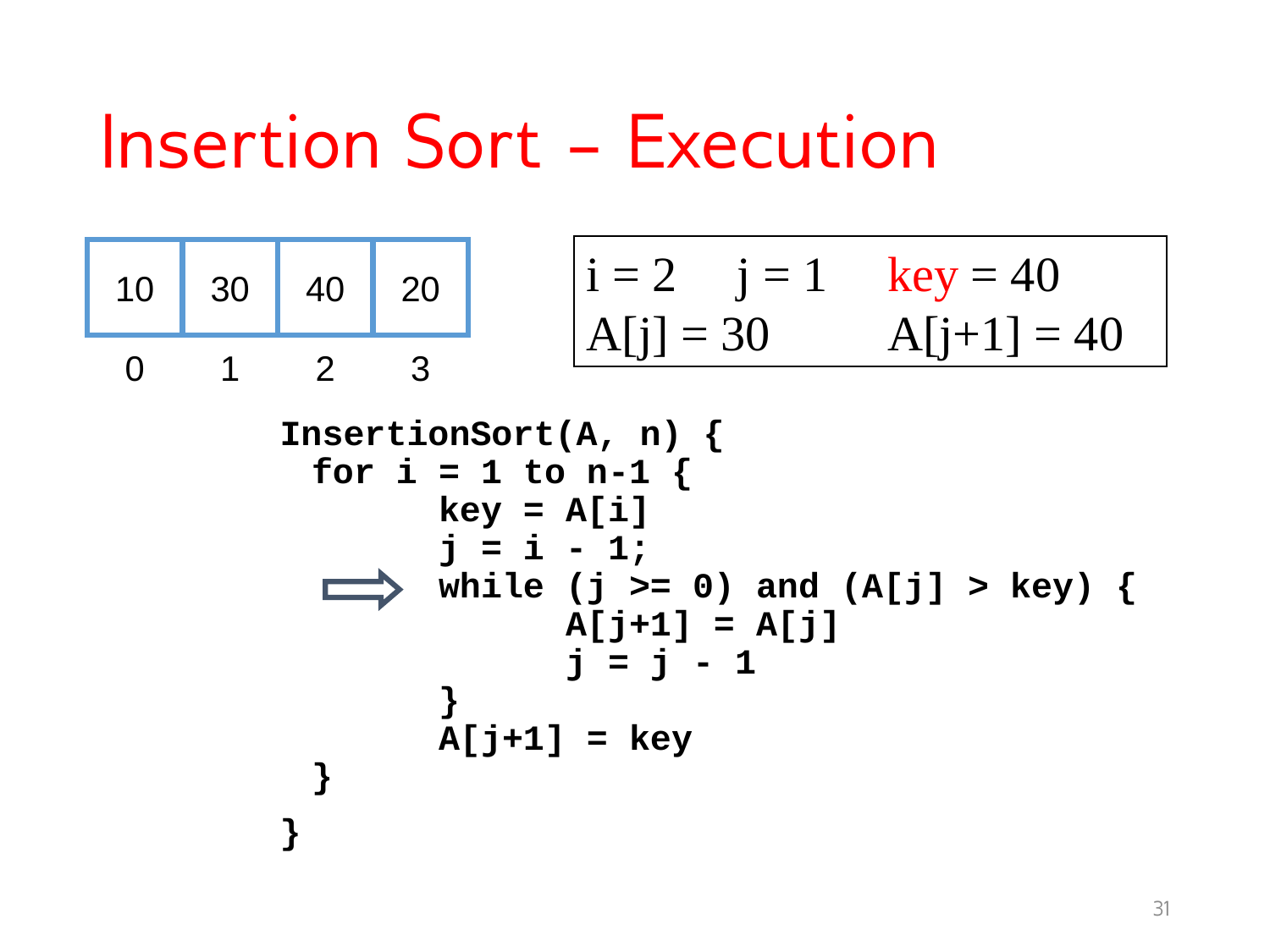

# Insertion Sort – Execution
i = 2	j = 1	key = 40
A[j] = 30 	A[j+1] = 40
10
30
40
20
0
1
2
3
InsertionSort(A, n) {
for i = 1 to n-1 {
	key = A[i]
	j = i - 1;
	while (j >= 0) and (A[j] > key) {
		A[j+1] = A[j]
		j = j - 1
	}
	A[j+1] = key
}
}

31